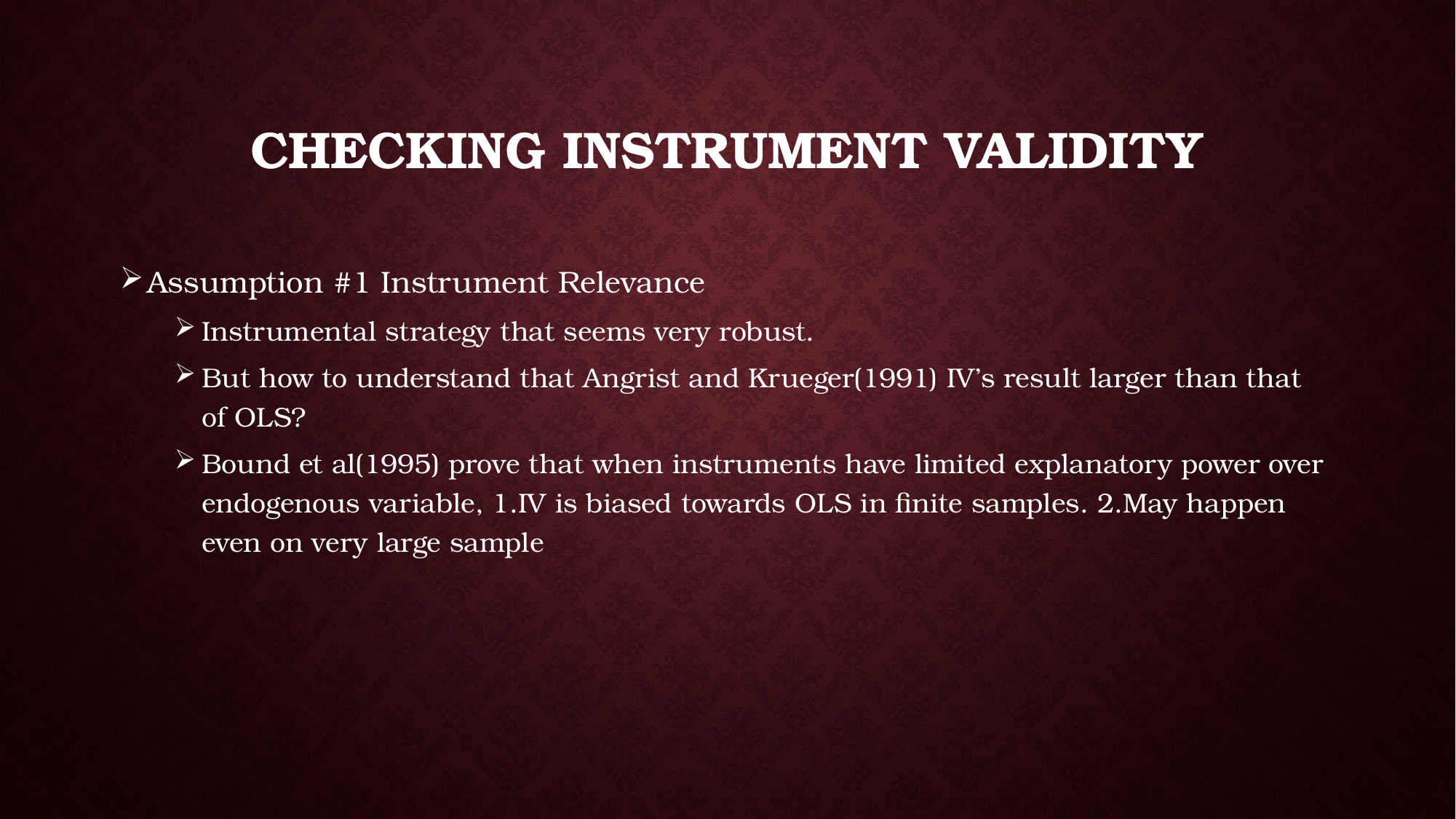

# Checking Instrument validity
Assumption #1 Instrument Relevance
Instrumental strategy that seems very robust.
But how to understand that Angrist and Krueger(1991) IV’s result larger than that of OLS?
Bound et al(1995) prove that when instruments have limited explanatory power over endogenous variable, 1.IV is biased towards OLS in finite samples. 2.May happen even on very large sample